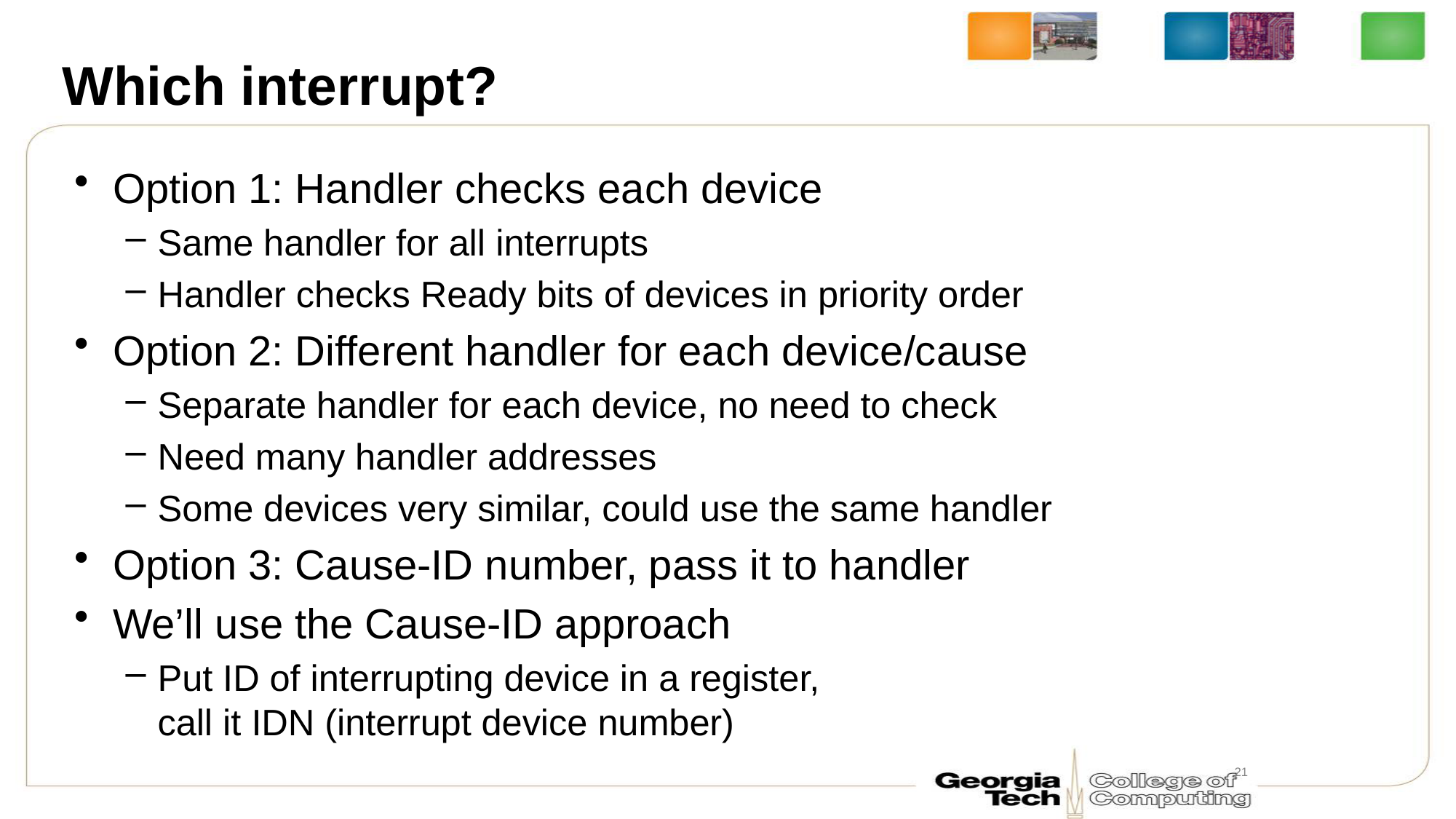

# Which interrupt?
Option 1: Handler checks each device
Same handler for all interrupts
Handler checks Ready bits of devices in priority order
Option 2: Different handler for each device/cause
Separate handler for each device, no need to check
Need many handler addresses
Some devices very similar, could use the same handler
Option 3: Cause-ID number, pass it to handler
We’ll use the Cause-ID approach
Put ID of interrupting device in a register,
call it IDN (interrupt device number)
21